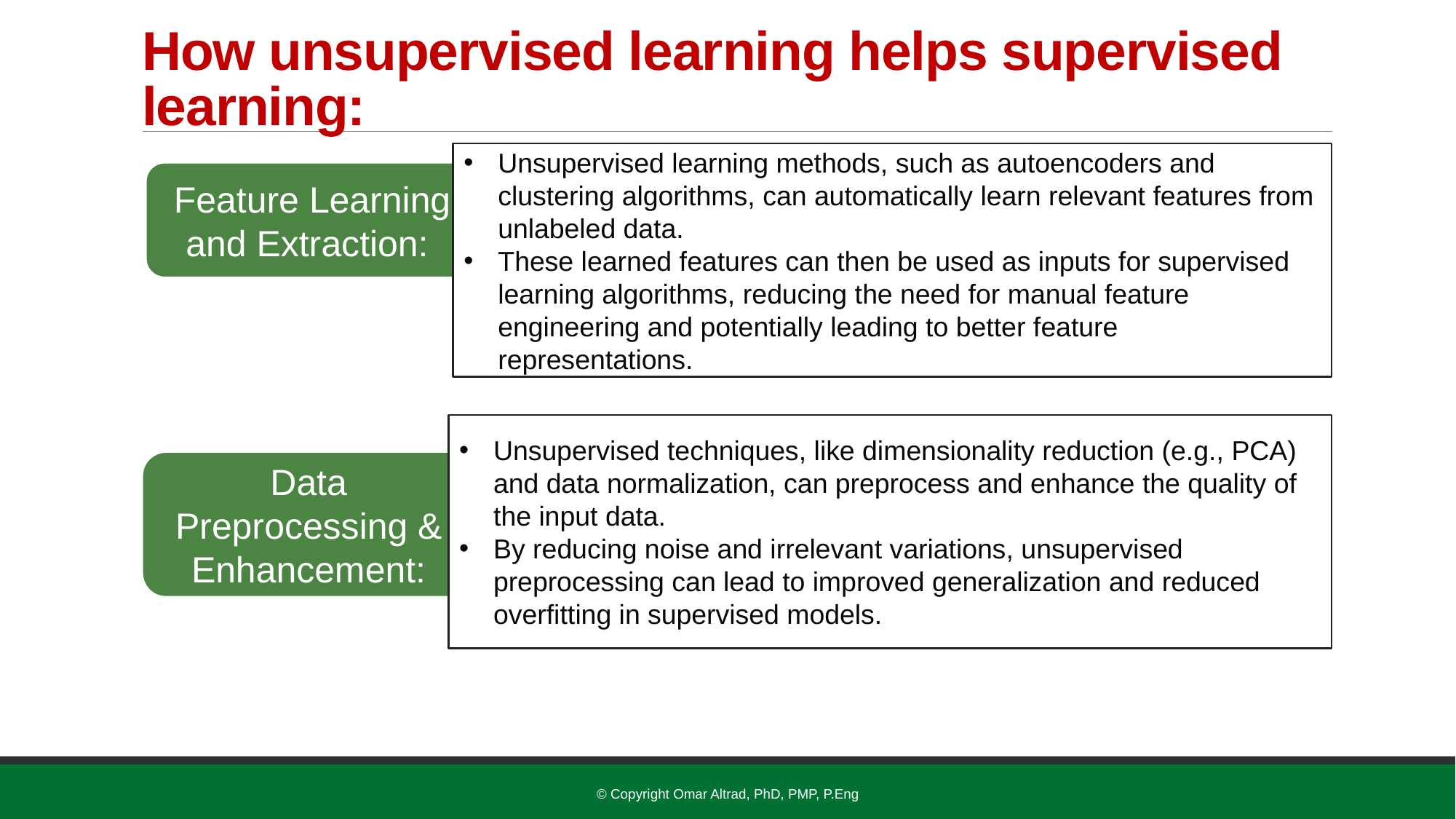

# How unsupervised learning helps supervised learning:
Unsupervised learning methods, such as autoencoders and clustering algorithms, can automatically learn relevant features from unlabeled data.
These learned features can then be used as inputs for supervised learning algorithms, reducing the need for manual feature engineering and potentially leading to better feature representations.
Feature Learning and Extraction:
Unsupervised techniques, like dimensionality reduction (e.g., PCA) and data normalization, can preprocess and enhance the quality of the input data.
By reducing noise and irrelevant variations, unsupervised preprocessing can lead to improved generalization and reduced overfitting in supervised models.
Data Preprocessing & Enhancement:
© Copyright Omar Altrad, PhD, PMP, P.Eng